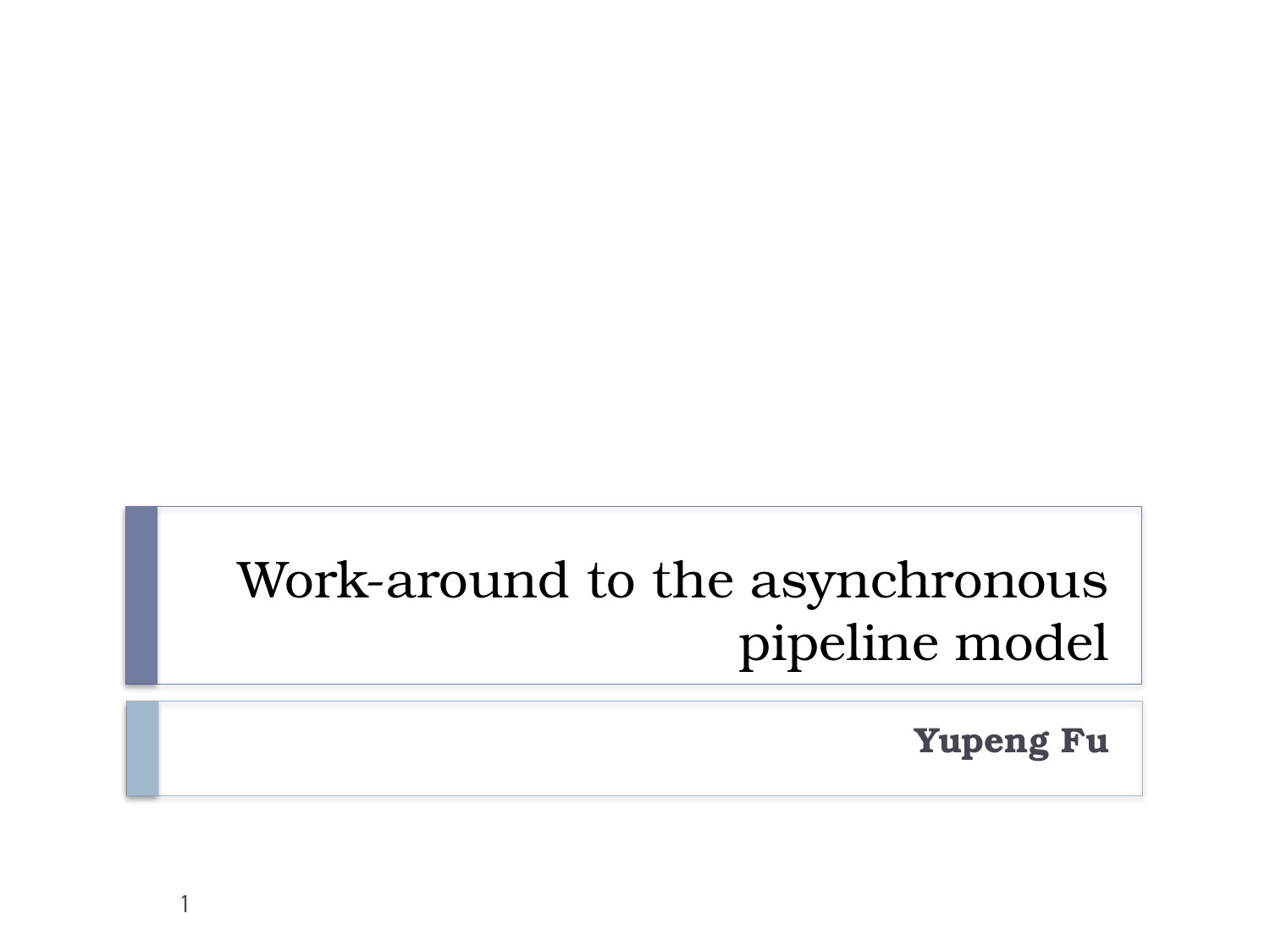

# Work-around to the asynchronous pipeline model
Yupeng Fu
1